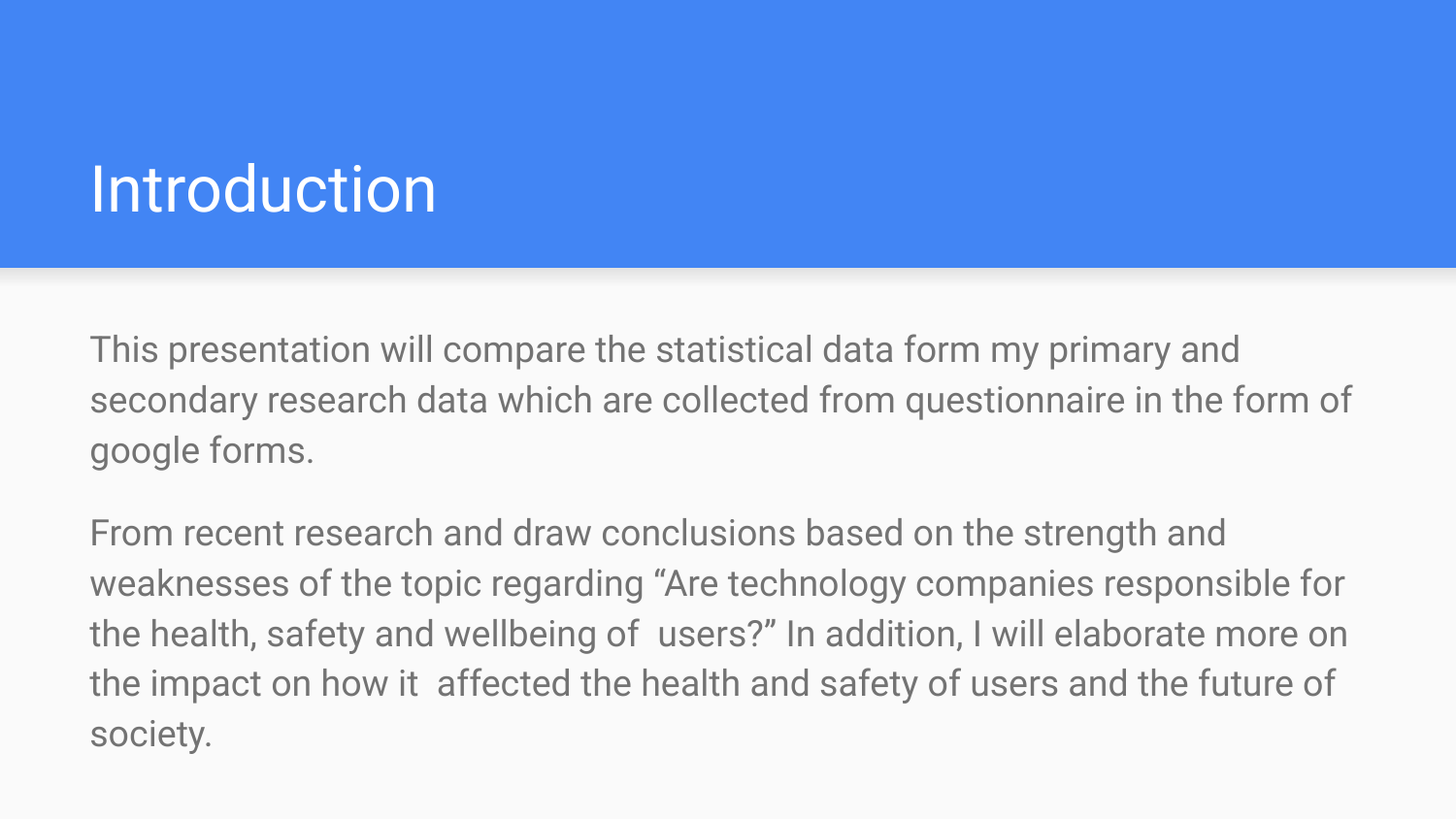

# Introduction
This presentation will compare the statistical data form my primary and secondary research data which are collected from questionnaire in the form of google forms.
From recent research and draw conclusions based on the strength and weaknesses of the topic regarding “Are technology companies responsible for the health, safety and wellbeing of  users?” In addition, I will elaborate more on the impact on how it  affected the health and safety of users and the future of society.